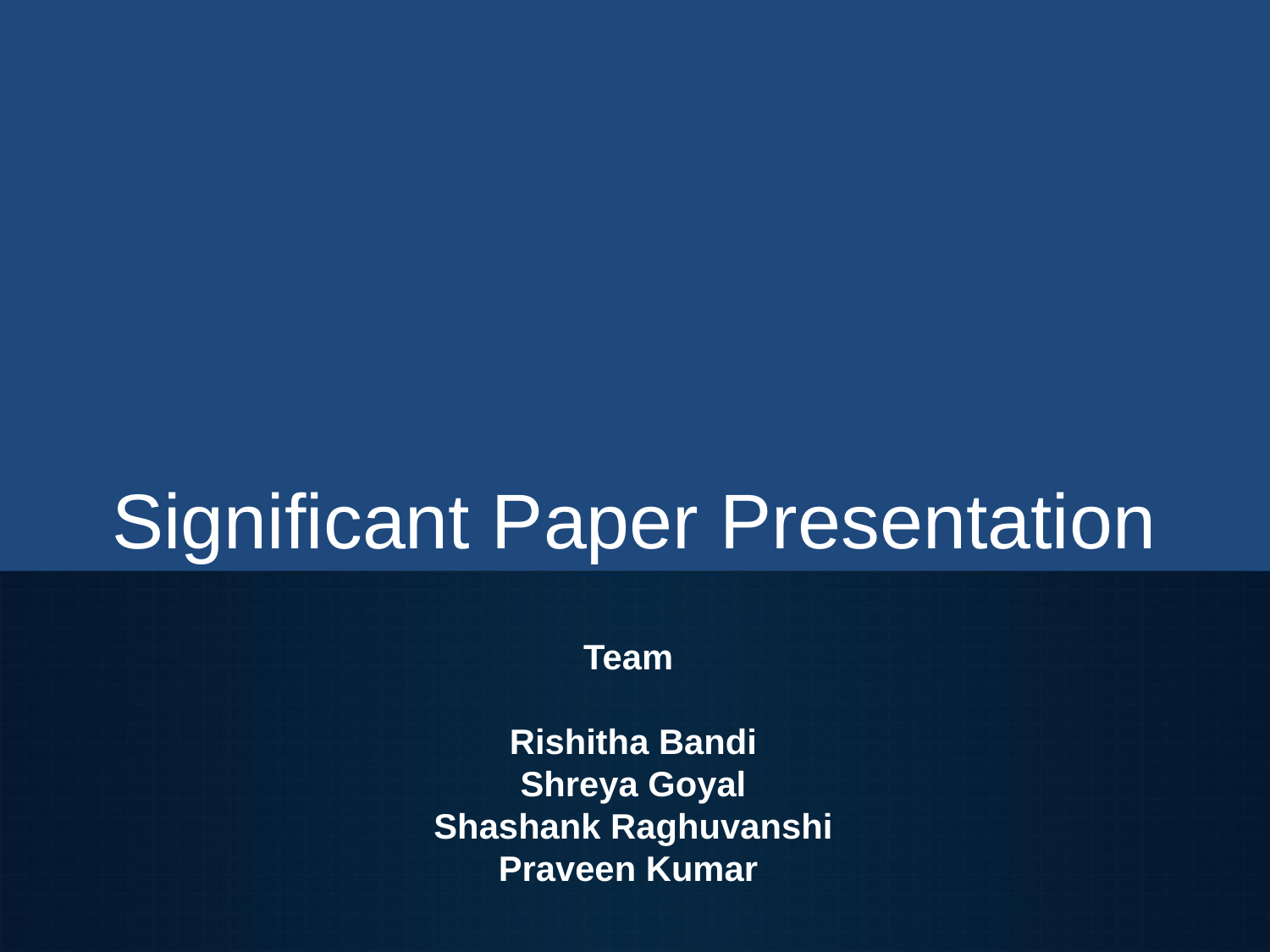

Significant Paper Presentation
\
# Team Rishitha Bandi Shreya Goyal Shashank Raghuvanshi Praveen Kumar